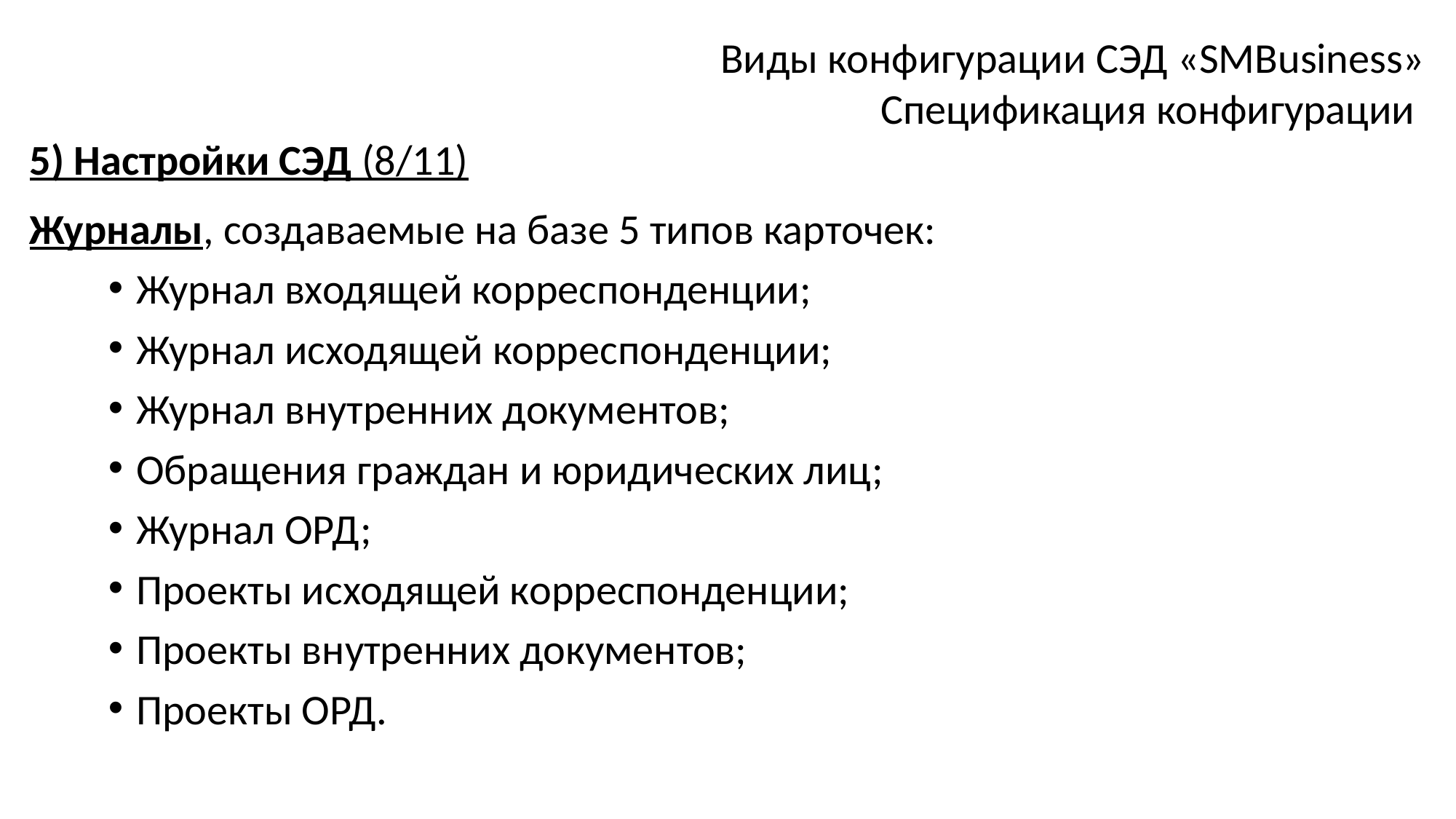

Виды конфигурации СЭД «SMBusiness»
Спецификация конфигурации
5) Настройки СЭД (8/11)
Журналы, создаваемые на базе 5 типов карточек:
Журнал входящей корреспонденции;
Журнал исходящей корреспонденции;
Журнал внутренних документов;
Обращения граждан и юридических лиц;
Журнал ОРД;
Проекты исходящей корреспонденции;
Проекты внутренних документов;
Проекты ОРД.